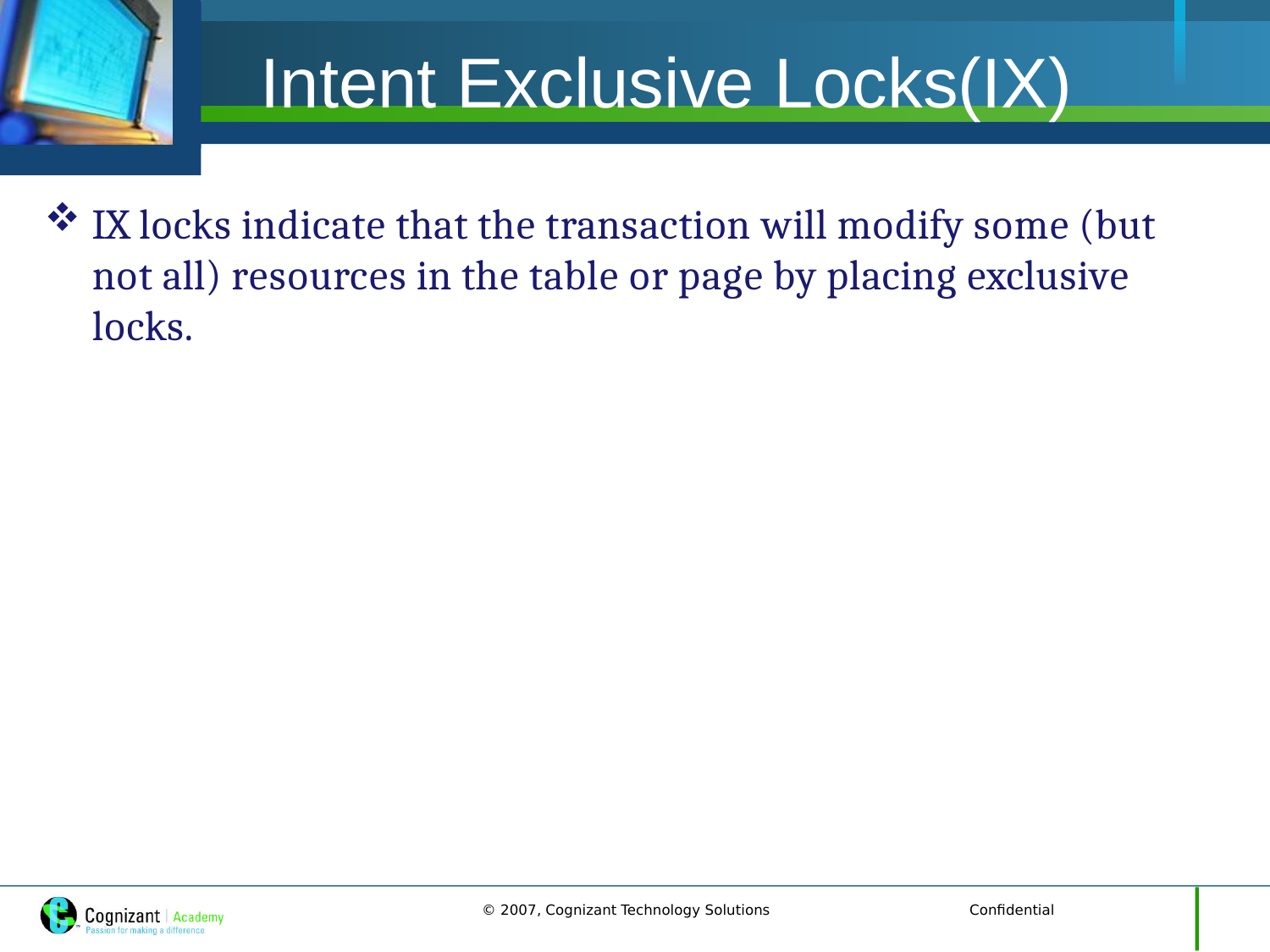

# Intent Exclusive Locks(IX)
IX locks indicate that the transaction will modify some (but not all) resources in the table or page by placing exclusive locks.